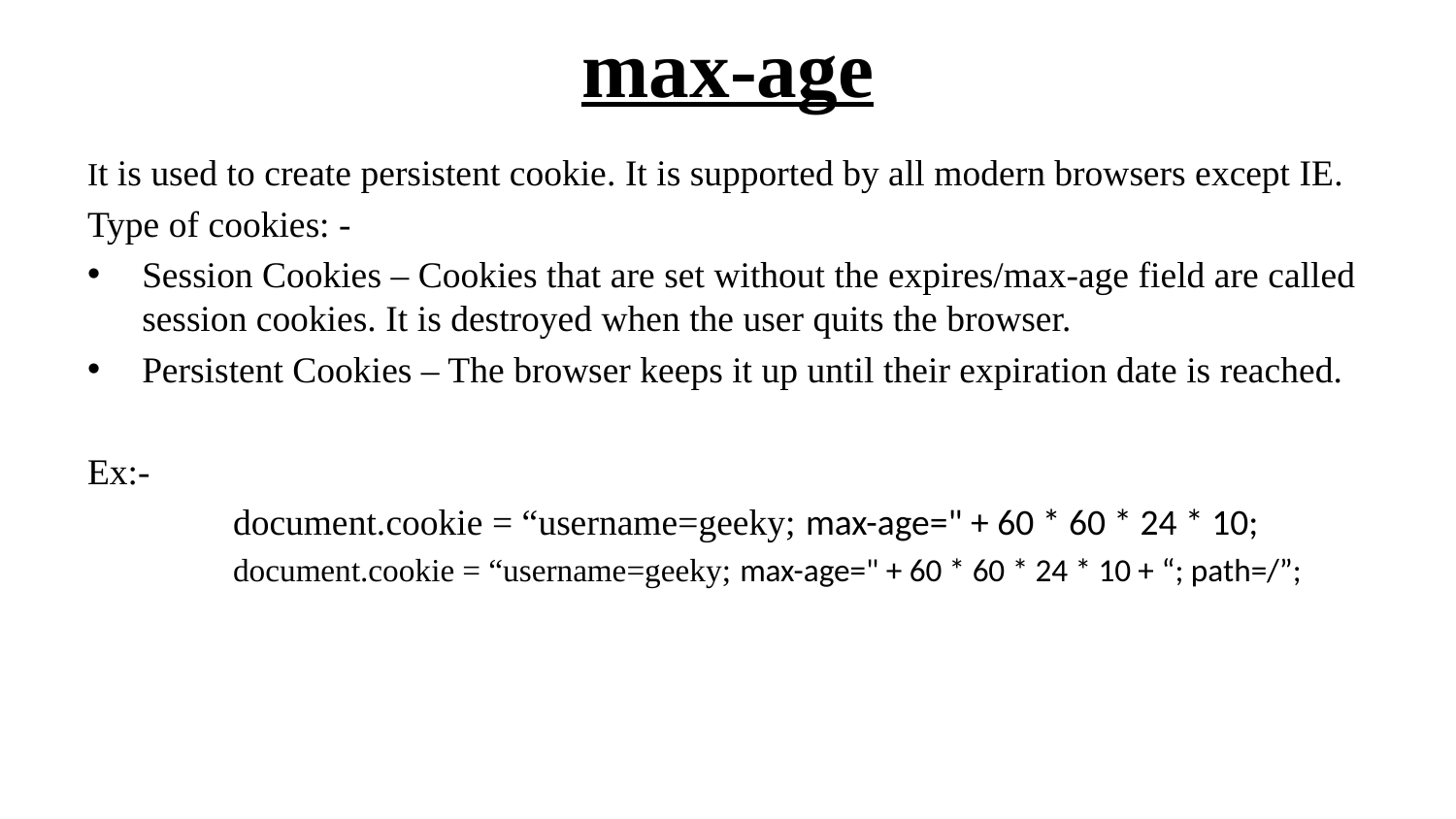

# max-age
It is used to create persistent cookie. It is supported by all modern browsers except IE.
Type of cookies: -
Session Cookies – Cookies that are set without the expires/max-age field are called session cookies. It is destroyed when the user quits the browser.
Persistent Cookies – The browser keeps it up until their expiration date is reached.

Ex:-
	document.cookie = “username=geeky; max-age=" + 60 * 60 * 24 * 10;
	document.cookie = “username=geeky; max-age=" + 60 * 60 * 24 * 10 + “; path=/”;